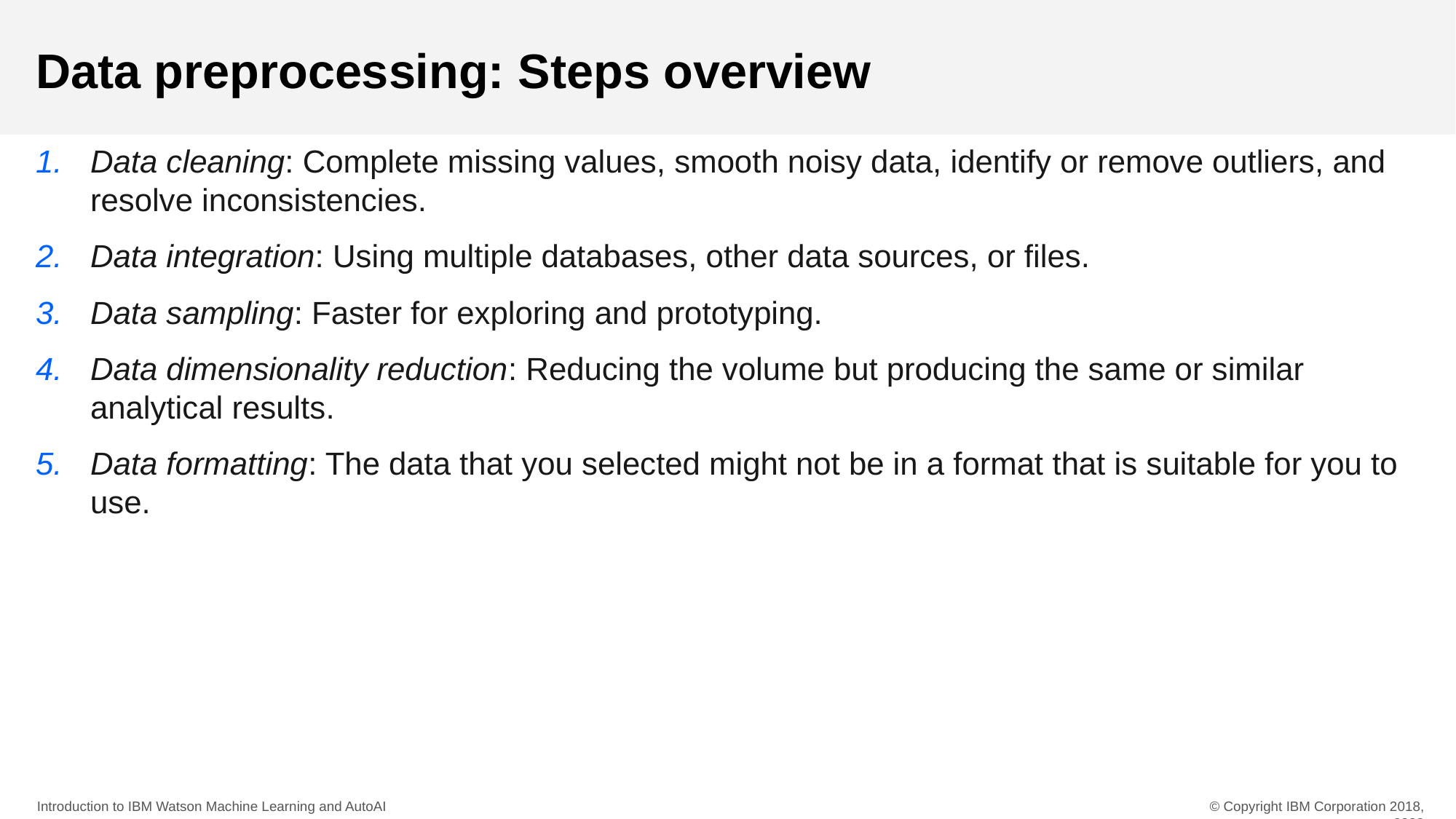

# Data preprocessing: Steps overview
Data cleaning: Complete missing values, smooth noisy data, identify or remove outliers, and resolve inconsistencies.
Data integration: Using multiple databases, other data sources, or files.
Data sampling: Faster for exploring and prototyping.
Data dimensionality reduction: Reducing the volume but producing the same or similar analytical results.
Data formatting: The data that you selected might not be in a format that is suitable for you to use.
© Copyright IBM Corporation 2018, 2022